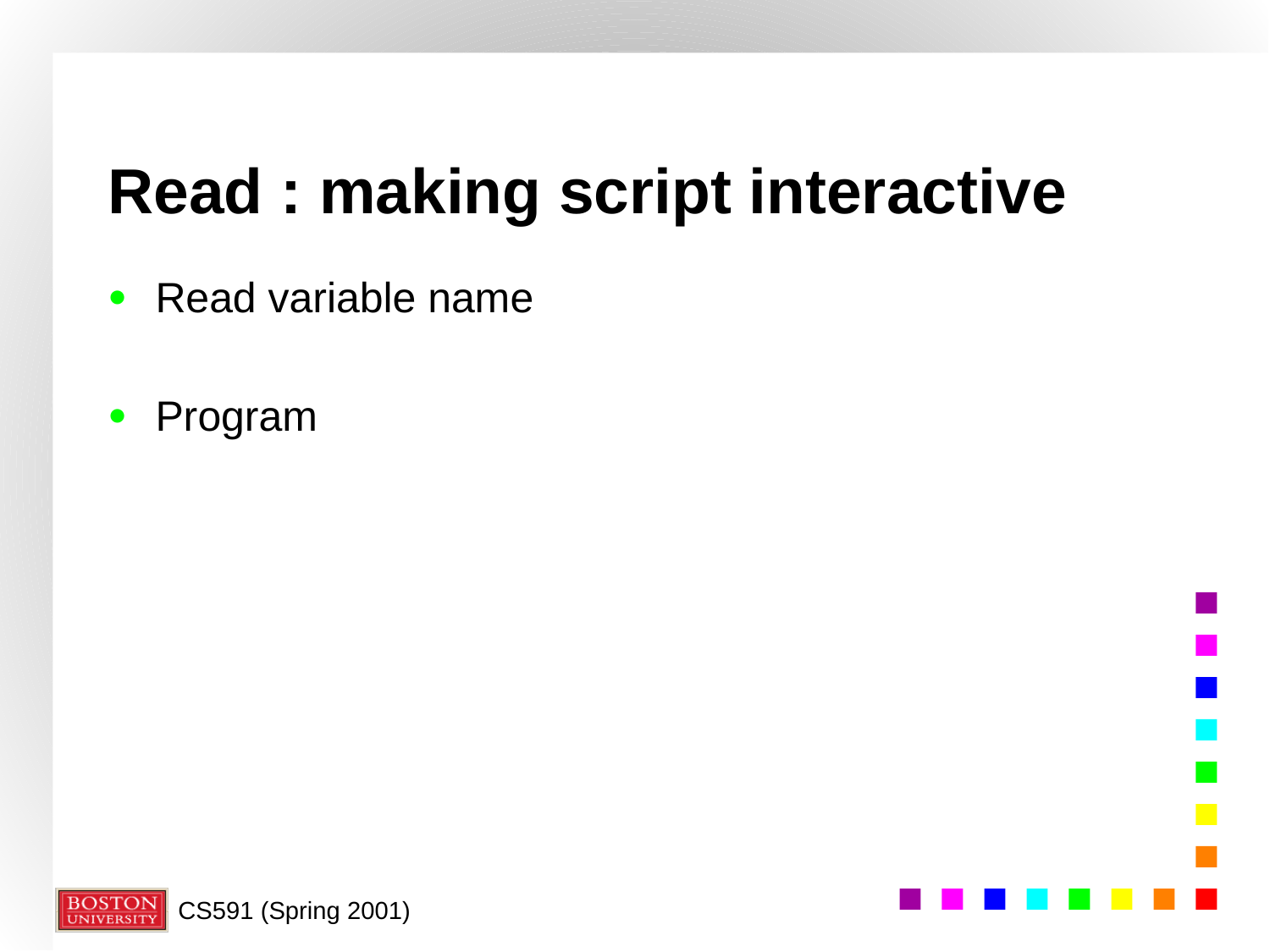

# Read : making script interactive
Read variable name

Program